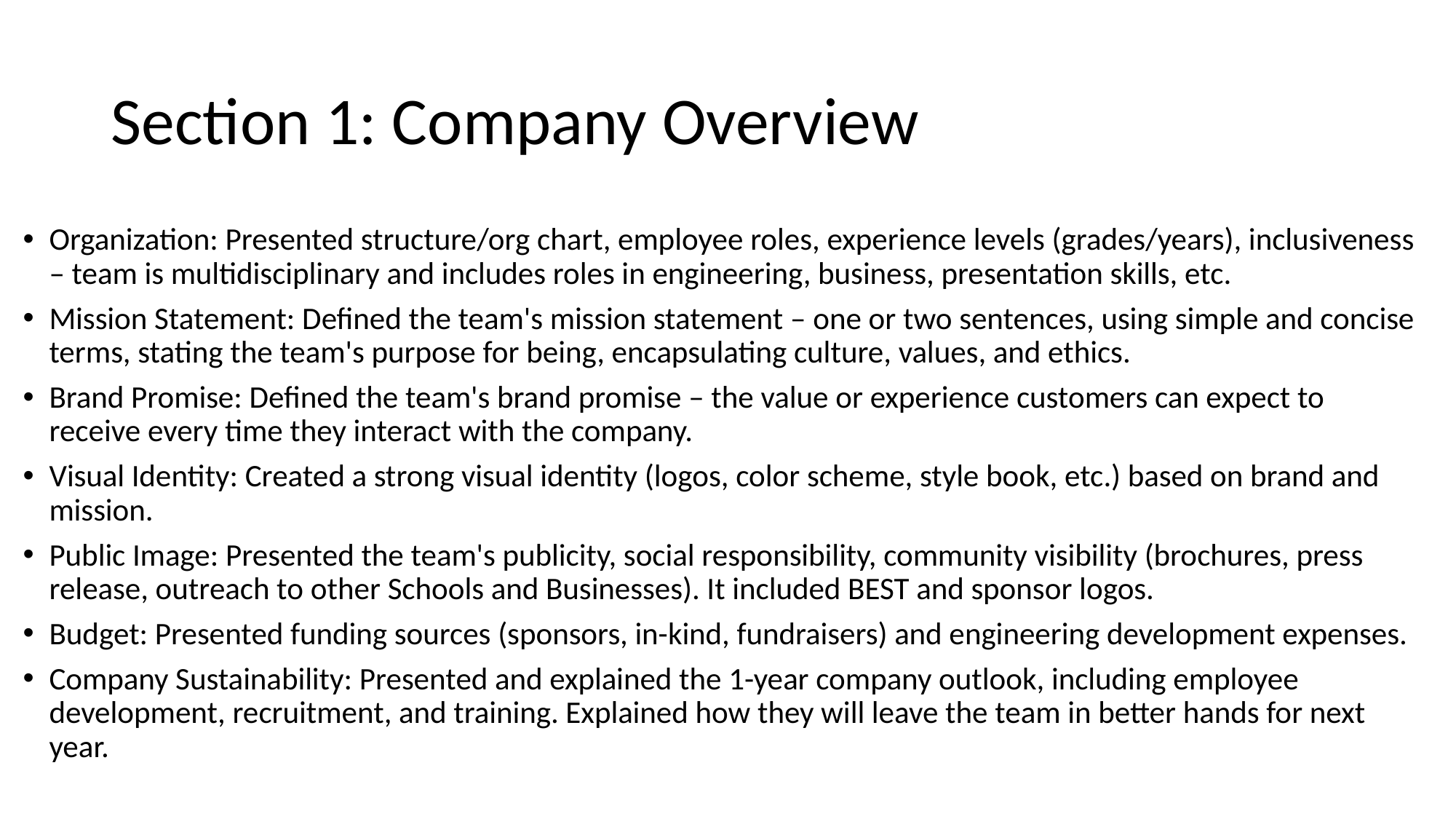

# Section 1: Company Overview
Organization: Presented structure/org chart, employee roles, experience levels (grades/years), inclusiveness – team is multidisciplinary and includes roles in engineering, business, presentation skills, etc.
Mission Statement: Defined the team's mission statement – one or two sentences, using simple and concise terms, stating the team's purpose for being, encapsulating culture, values, and ethics.
Brand Promise: Defined the team's brand promise – the value or experience customers can expect to receive every time they interact with the company.
Visual Identity: Created a strong visual identity (logos, color scheme, style book, etc.) based on brand and mission.
Public Image: Presented the team's publicity, social responsibility, community visibility (brochures, press release, outreach to other Schools and Businesses). It included BEST and sponsor logos.
Budget: Presented funding sources (sponsors, in-kind, fundraisers) and engineering development expenses.
Company Sustainability: Presented and explained the 1-year company outlook, including employee development, recruitment, and training. Explained how they will leave the team in better hands for next year.